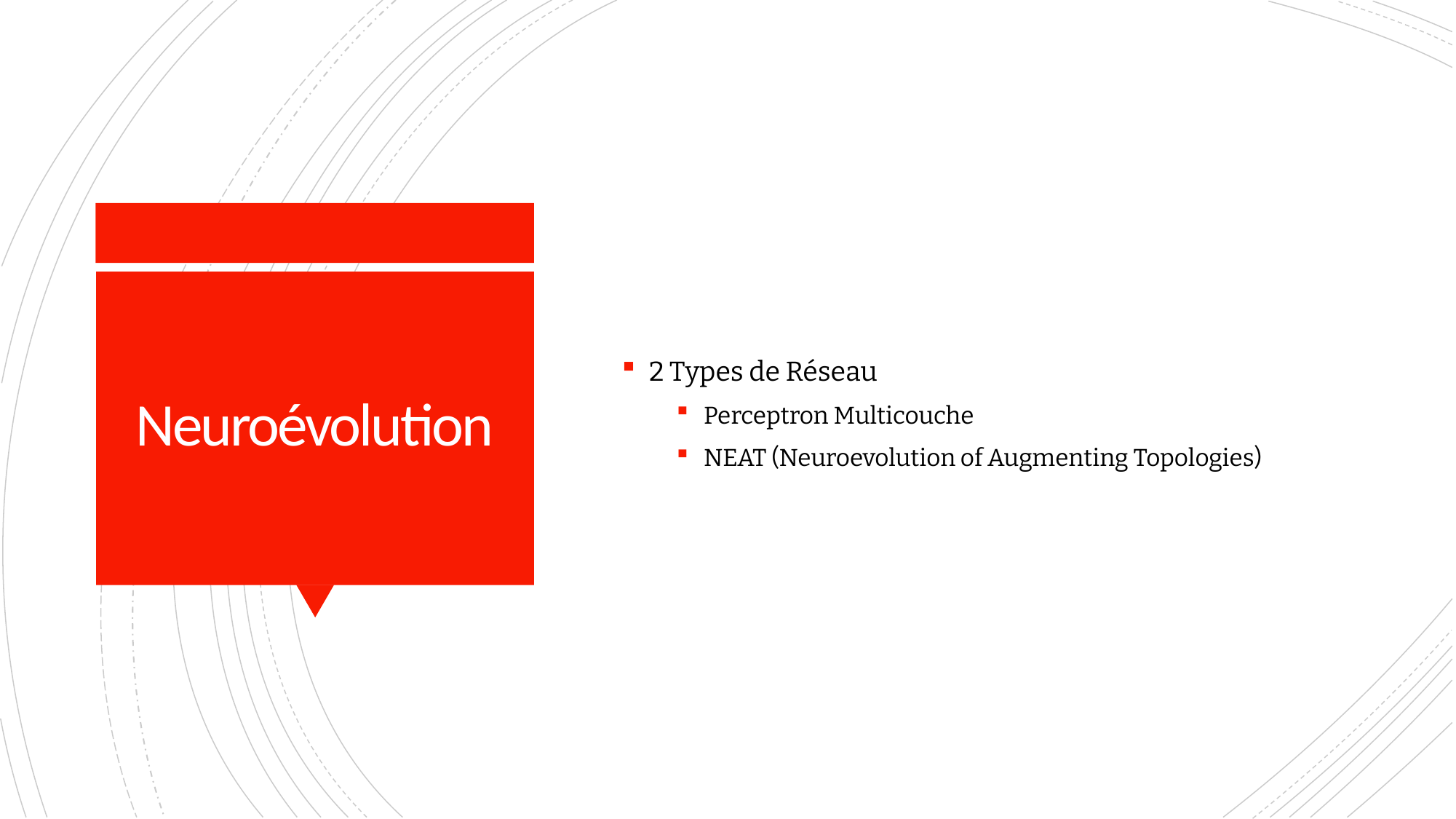

2 Types de Réseau
Perceptron Multicouche
NEAT (Neuroevolution of Augmenting Topologies)
# Neuroévolution